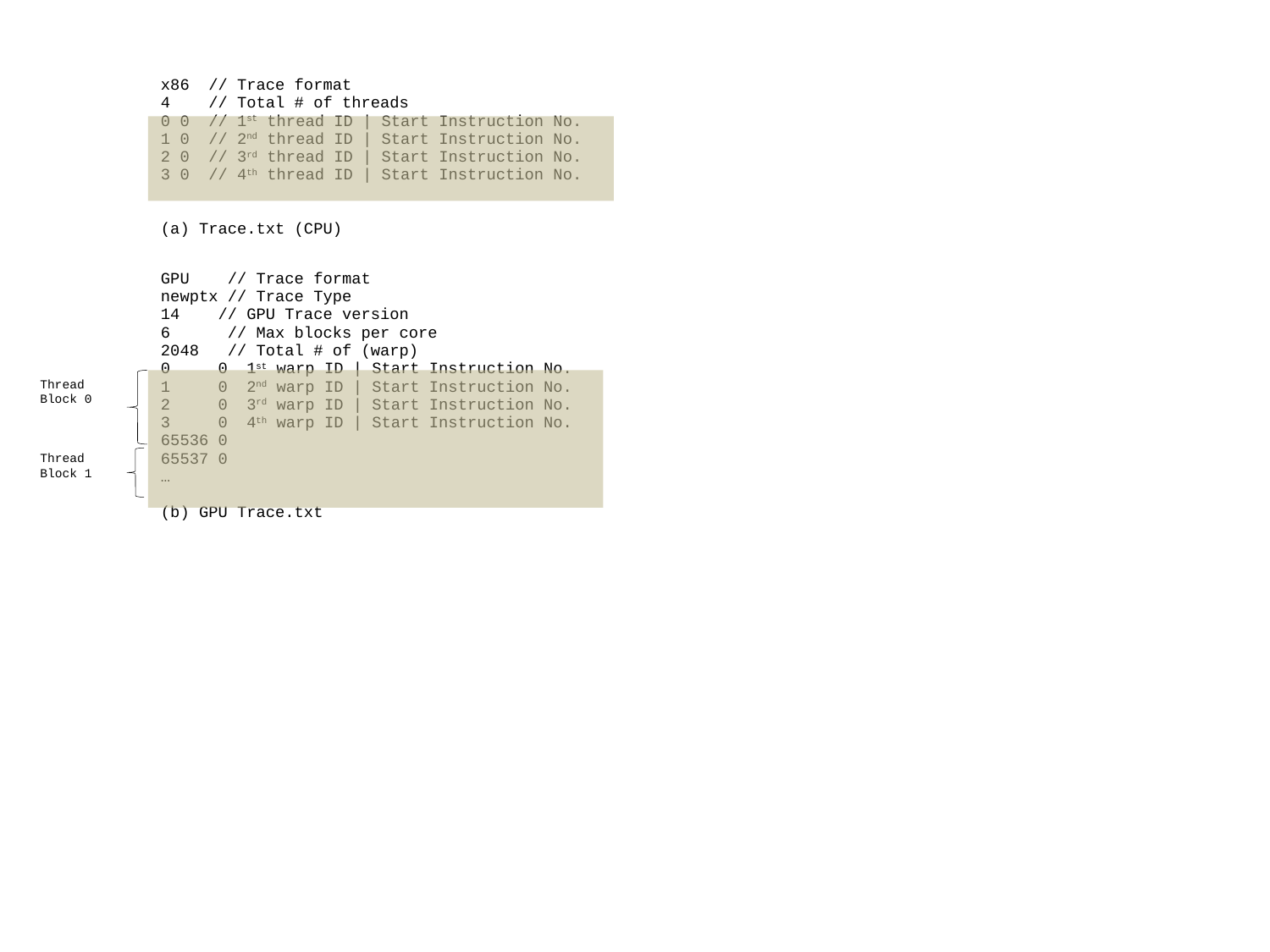

| x86 // Trace format 4 // Total # of threads 0 0 // 1st thread ID | Start Instruction No. 1 0 // 2nd thread ID | Start Instruction No. 2 0 // 3rd thread ID | Start Instruction No. 3 0 // 4th thread ID | Start Instruction No. (a) Trace.txt (CPU) |
| --- |

| GPU // Trace format newptx // Trace Type 14 // GPU Trace version 6 // Max blocks per core 2048 // Total # of (warp) 0 0 1st warp ID | Start Instruction No. 1 0 2nd warp ID | Start Instruction No. 2 0 3rd warp ID | Start Instruction No. 3 0 4th warp ID | Start Instruction No. 65536 0 65537 0 … (b) GPU Trace.txt |
| --- |
Thread
Block 0

Thread Block 1